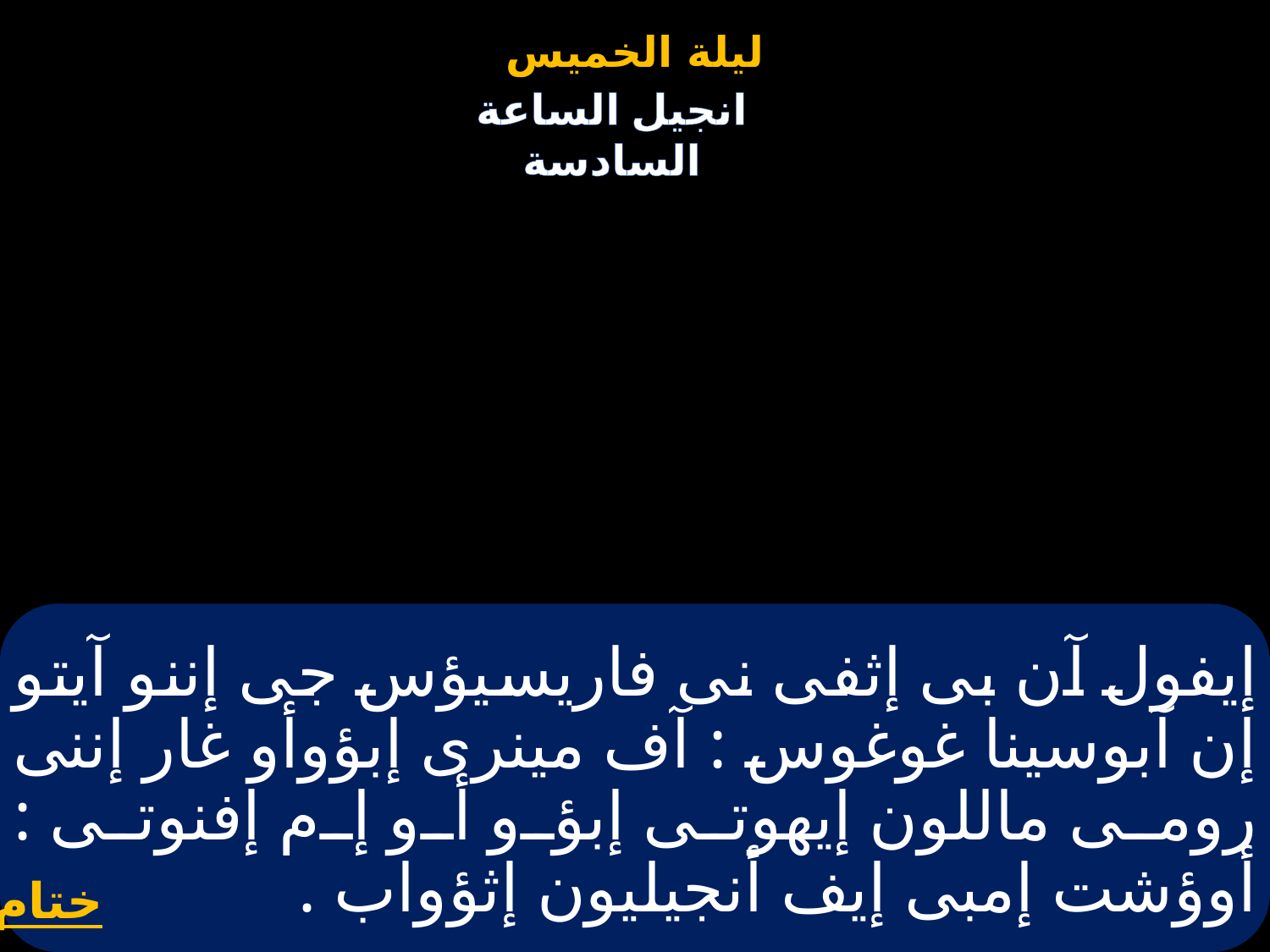

# إيفول آن بى إثفى نى فاريسيؤس جى إننو آيتو إن آبوسينا غوغوس : آف مينرى إبؤوأو غار إننى رومى ماللون إيهوتى إبؤو أو إم إفنوتى : أوؤشت إمبى إيف أنجيليون إثؤواب .